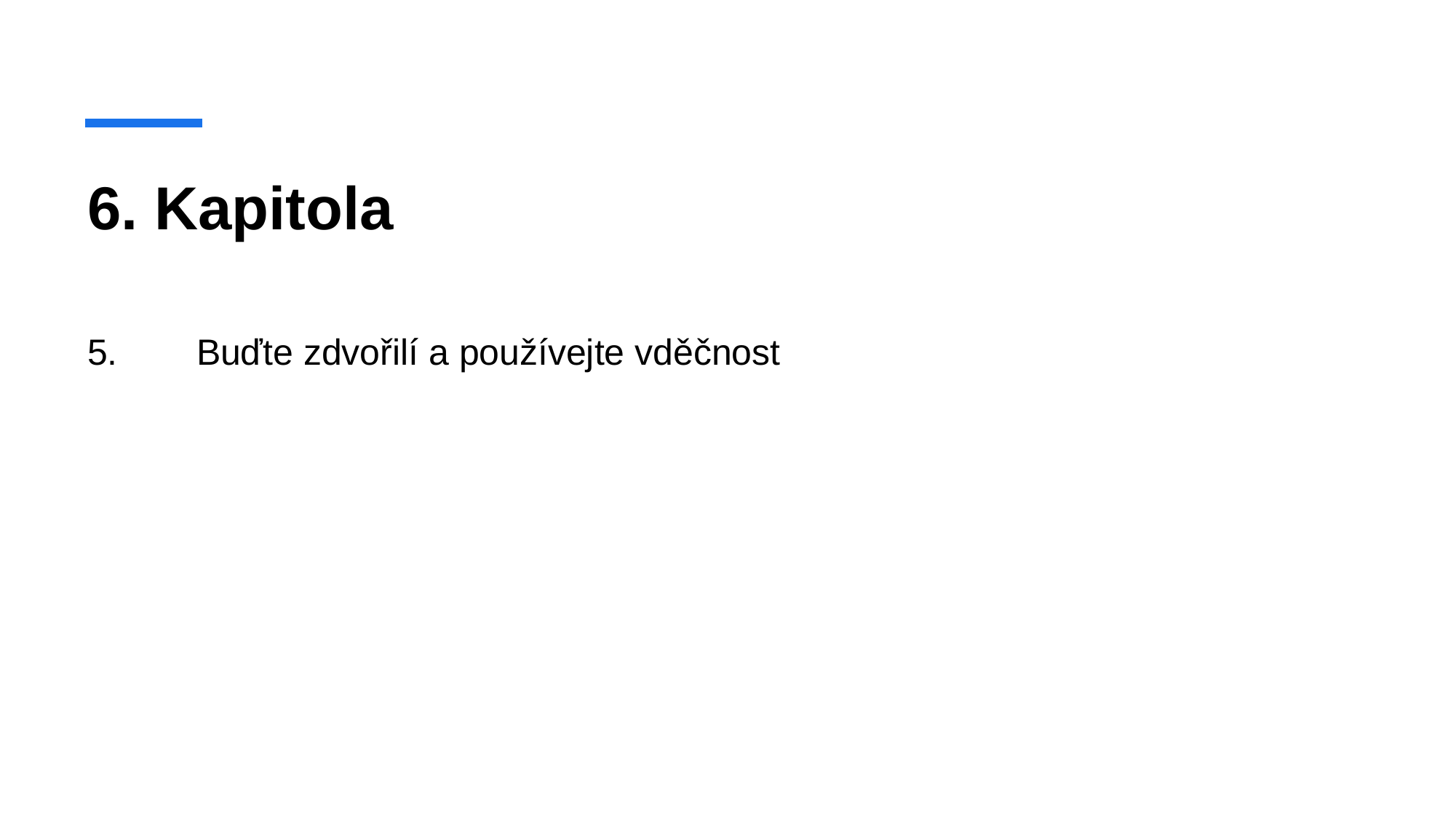

# 6. Kapitola
5.	Buďte zdvořilí a používejte vděčnost